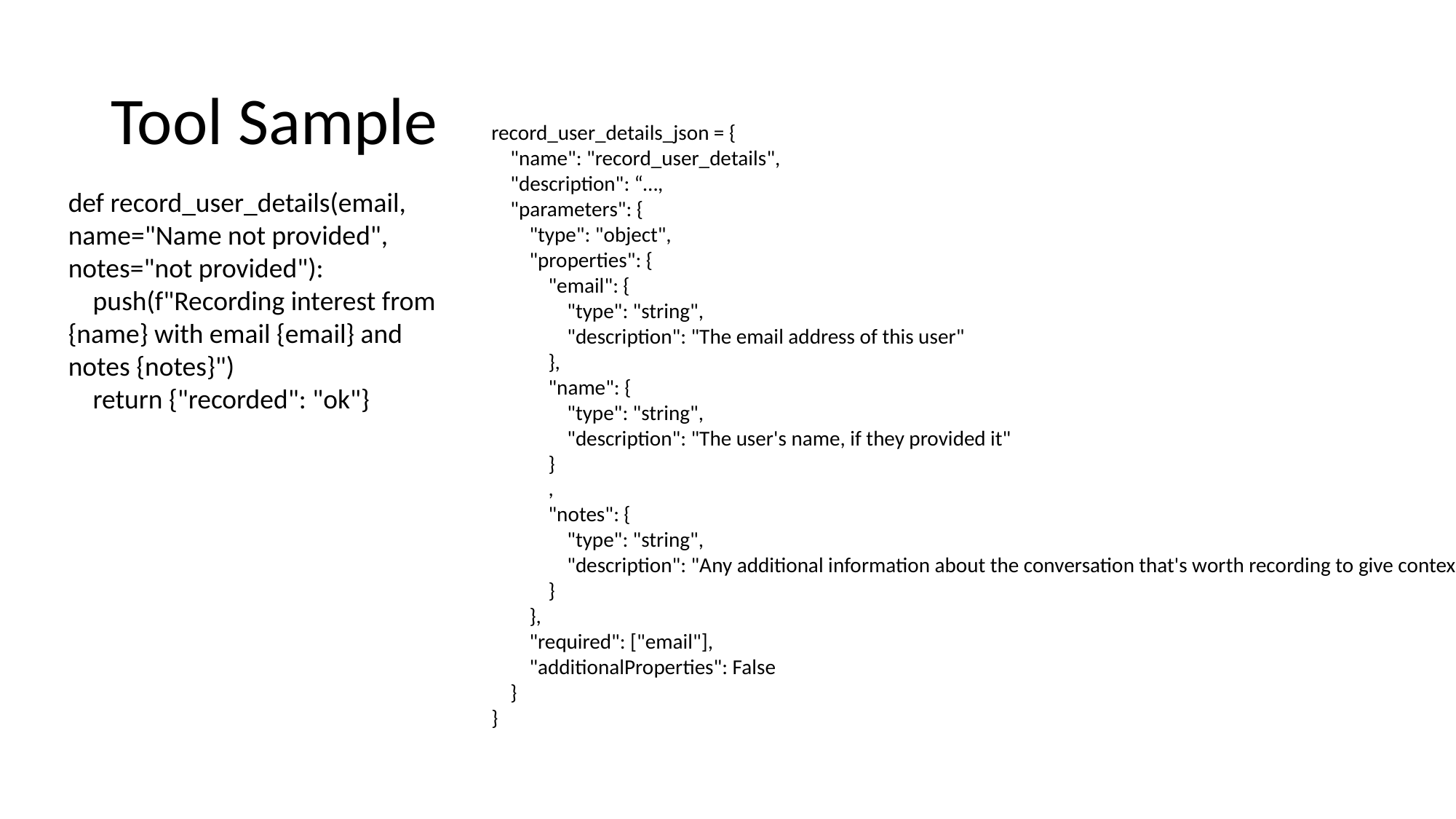

# Tool Sample
record_user_details_json = {
    "name": "record_user_details",
    "description": “…,
    "parameters": {
        "type": "object",
        "properties": {
            "email": {
                "type": "string",
                "description": "The email address of this user"
            },
            "name": {
                "type": "string",
                "description": "The user's name, if they provided it"
            }
            ,
            "notes": {
                "type": "string",
                "description": "Any additional information about the conversation that's worth recording to give context"
            }
        },
        "required": ["email"],
        "additionalProperties": False
    }
}
def record_user_details(email, name="Name not provided", notes="not provided"):
    push(f"Recording interest from {name} with email {email} and notes {notes}")
    return {"recorded": "ok"}